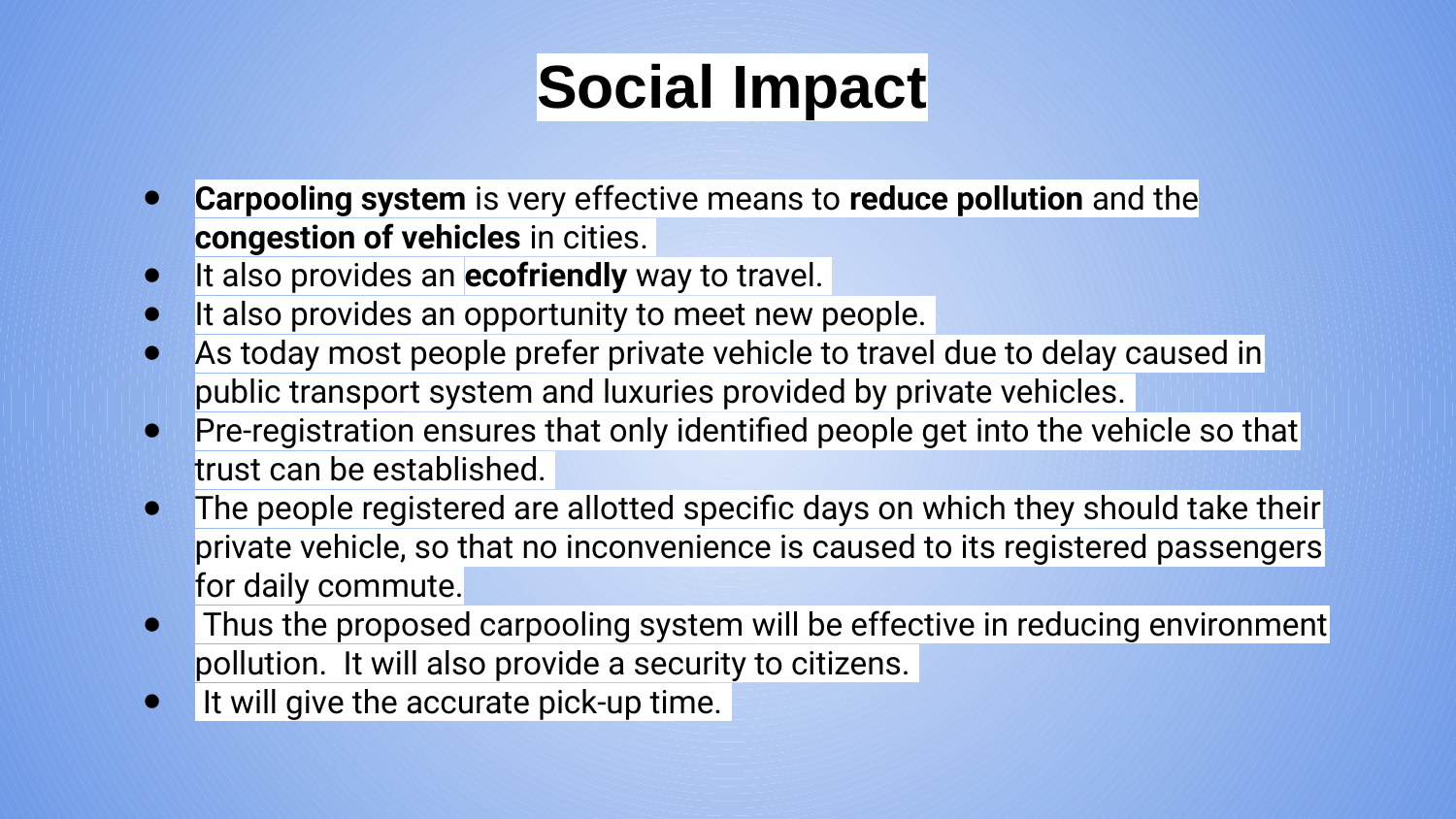

# Social Impact
Carpooling system is very effective means to reduce pollution and the congestion of vehicles in cities.
It also provides an ecofriendly way to travel.
It also provides an opportunity to meet new people.
As today most people prefer private vehicle to travel due to delay caused in public transport system and luxuries provided by private vehicles.
Pre-registration ensures that only identified people get into the vehicle so that trust can be established.
The people registered are allotted specific days on which they should take their private vehicle, so that no inconvenience is caused to its registered passengers for daily commute.
 Thus the proposed carpooling system will be effective in reducing environment pollution.  It will also provide a security to citizens.
 It will give the accurate pick-up time.